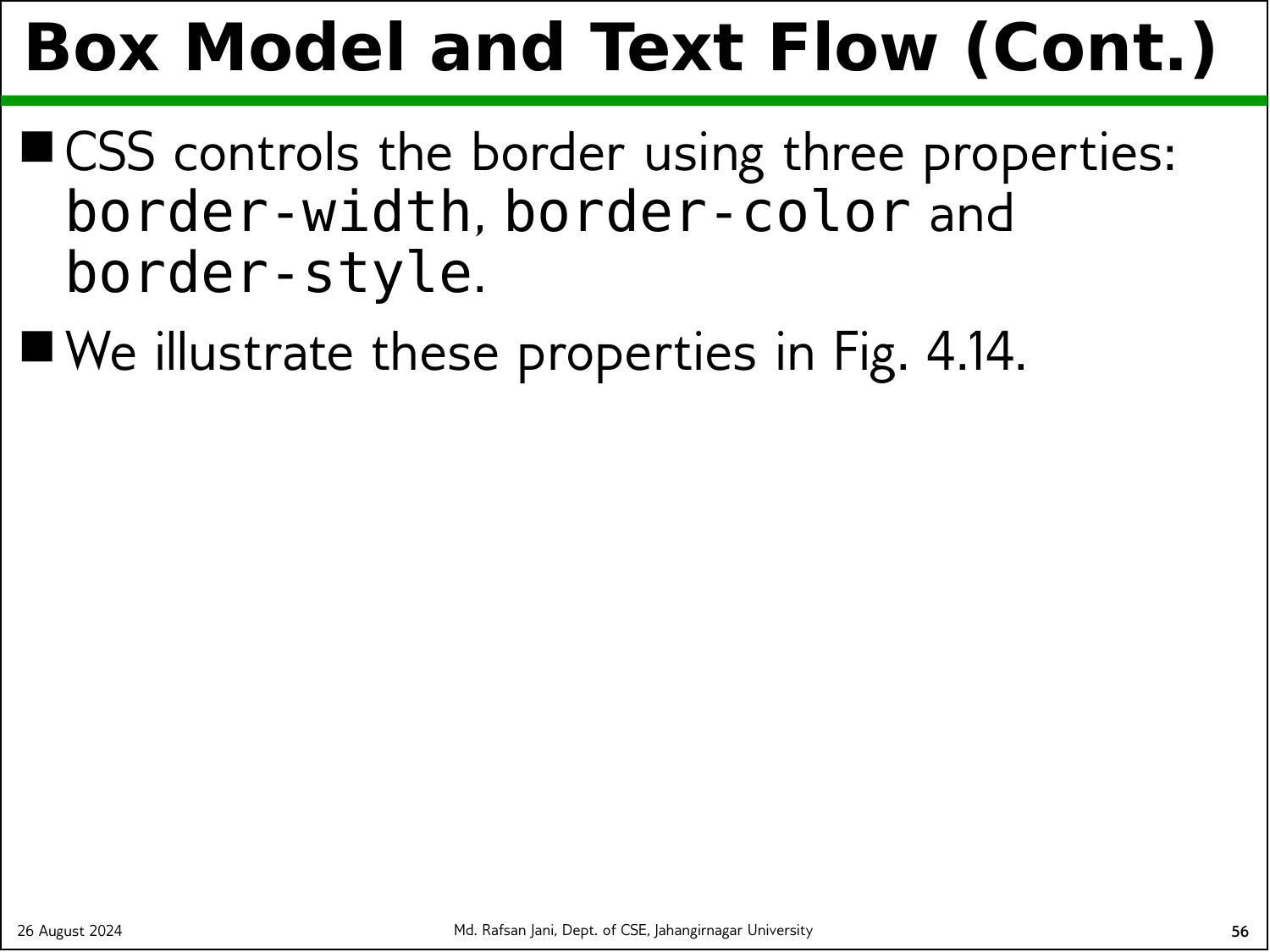

# Box Model and Text Flow (Cont.)
CSS controls the border using three properties: border-width, border-color and border-style.
We illustrate these properties in Fig. 4.14.
26 August 2024
Md. Rafsan Jani, Dept. of CSE, Jahangirnagar University
56